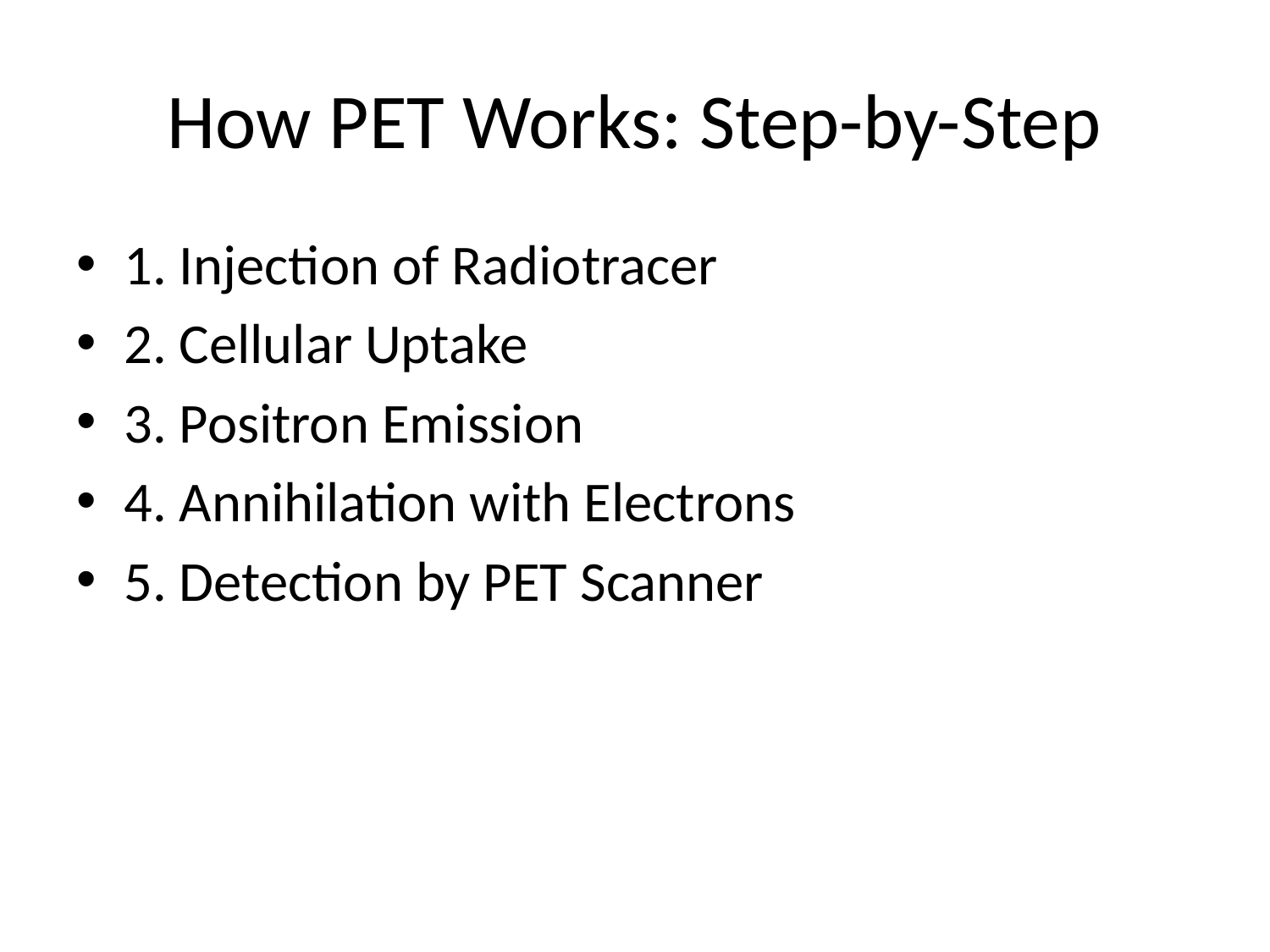

# How PET Works: Step-by-Step
1. Injection of Radiotracer
2. Cellular Uptake
3. Positron Emission
4. Annihilation with Electrons
5. Detection by PET Scanner